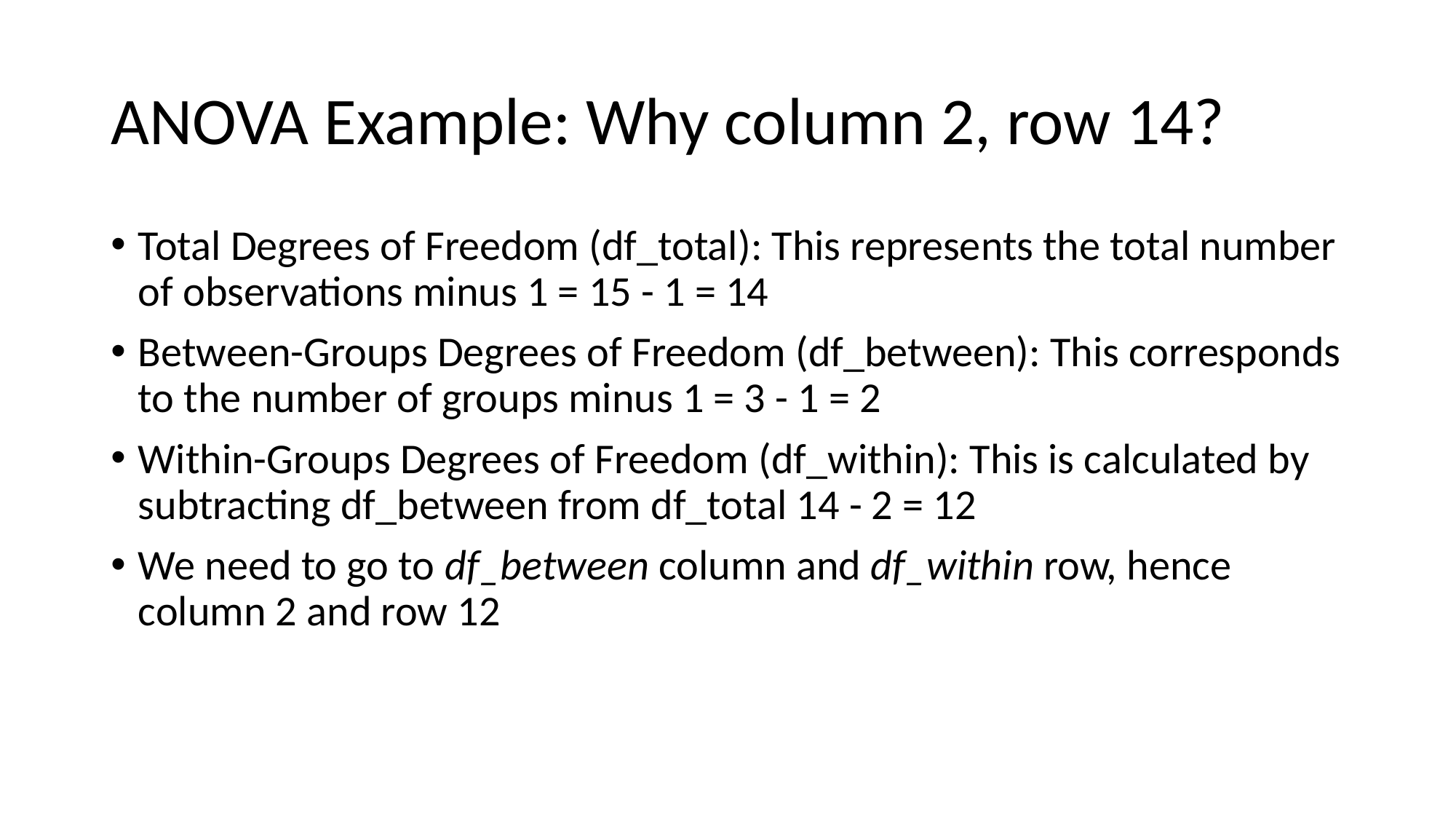

# ANOVA Example: Why column 2, row 14?
Total Degrees of Freedom (df_total): This represents the total number of observations minus 1 = 15 - 1 = 14
Between-Groups Degrees of Freedom (df_between): This corresponds to the number of groups minus 1 = 3 - 1 = 2
Within-Groups Degrees of Freedom (df_within): This is calculated by subtracting df_between from df_total 14 - 2 = 12
We need to go to df_between column and df_within row, hence column 2 and row 12